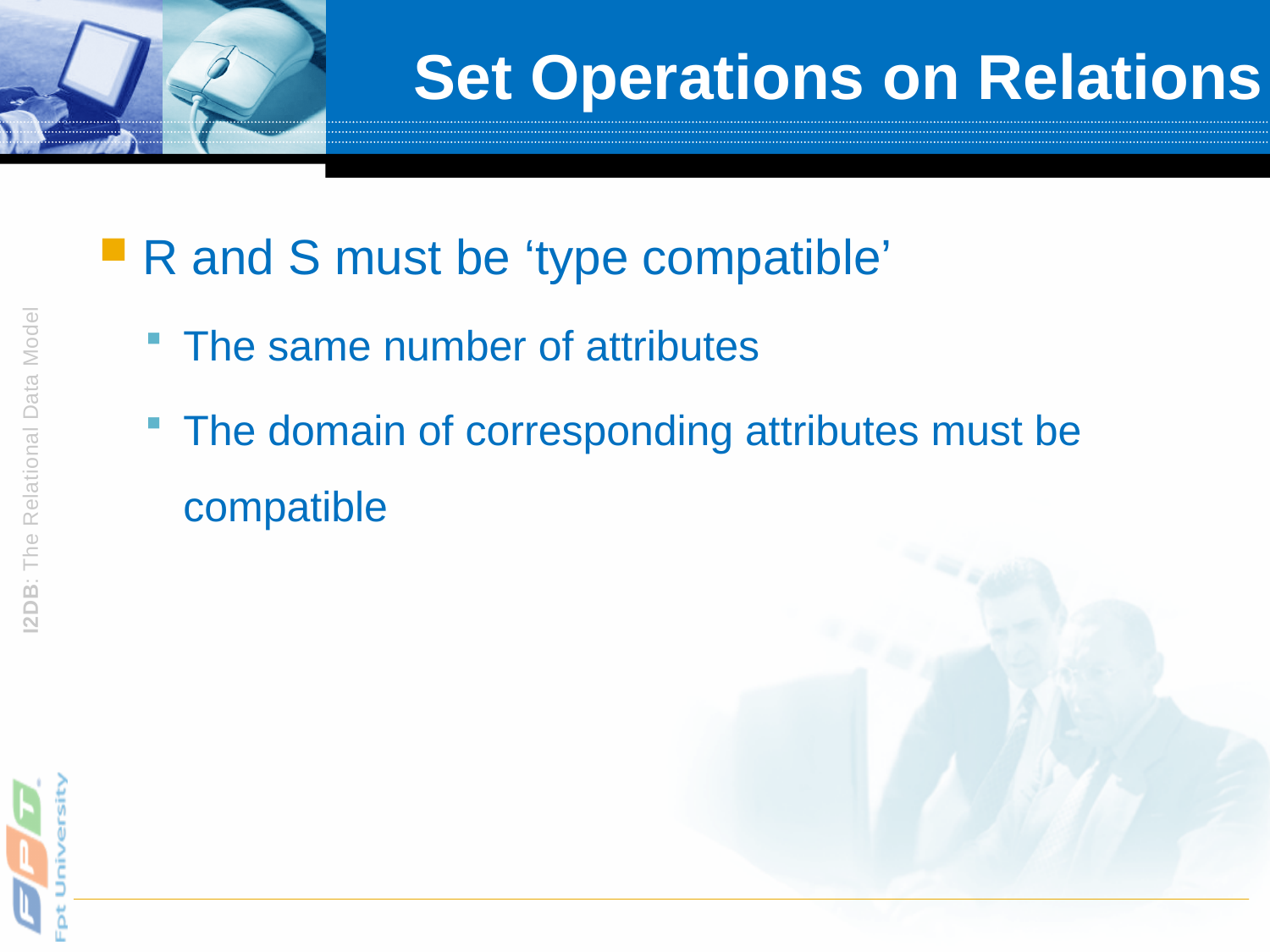

# Set Operations on Relations
R and S must be ‘type compatible’
The same number of attributes
The domain of corresponding attributes must be compatible